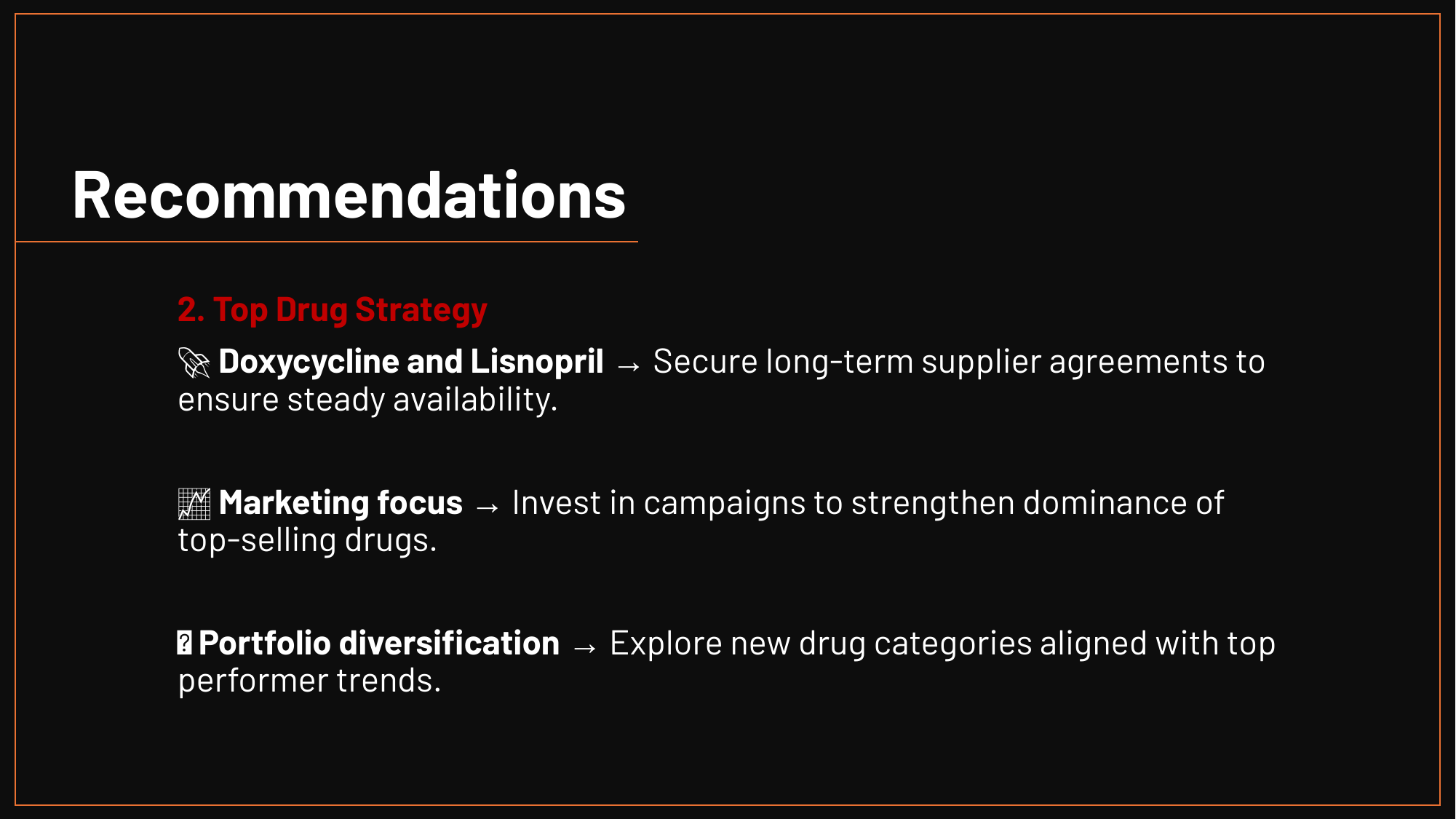

# Recommendations
2. Top Drug Strategy
🚀 Doxycycline and Lisnopril → Secure long-term supplier agreements to ensure steady availability.

📈 Marketing focus → Invest in campaigns to strengthen dominance of top-selling drugs.

🧪 Portfolio diversification → Explore new drug categories aligned with top performer trends.